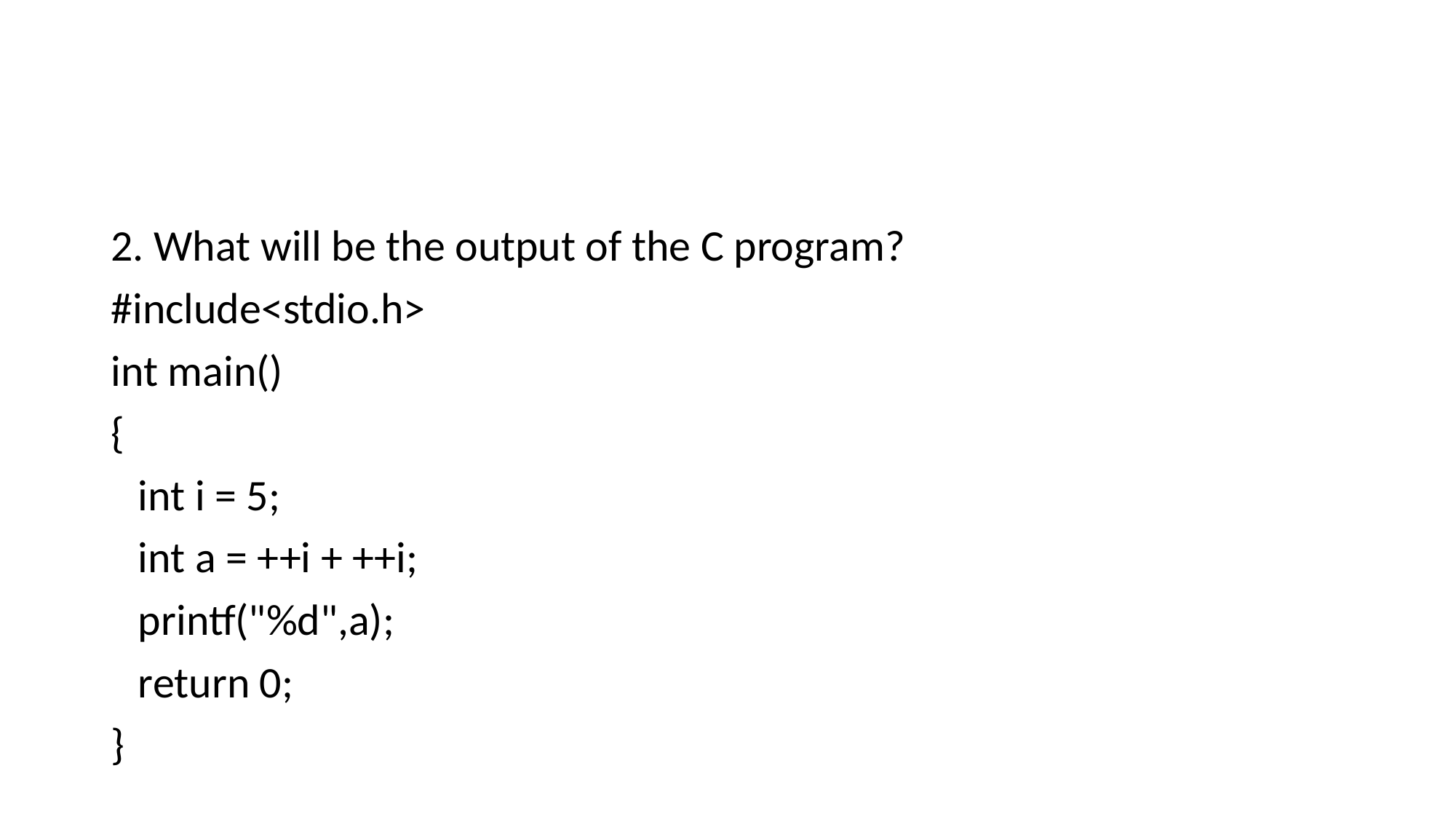

2. What will be the output of the C program?
#include<stdio.h>
int main()
{
	int i = 5;
	int a = ++i + ++i;
	printf("%d",a);
	return 0;
}

A. 14		B. 13		C. 12		D. 11